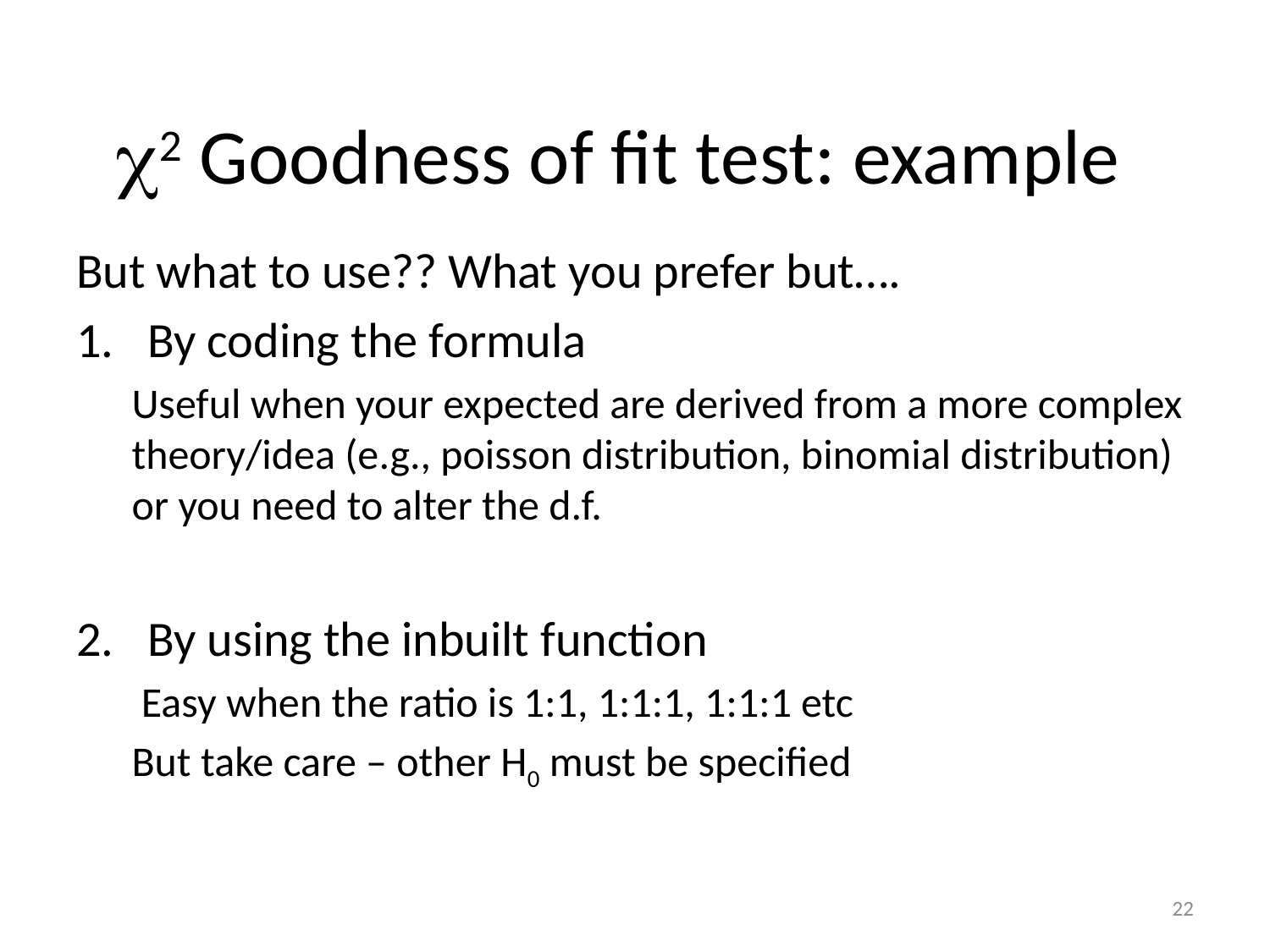

# χ2 Goodness of fit test: example
But what to use?? What you prefer but….
By coding the formula
Useful when your expected are derived from a more complex theory/idea (e.g., poisson distribution, binomial distribution) or you need to alter the d.f.

By using the inbuilt function
 Easy when the ratio is 1:1, 1:1:1, 1:1:1 etc
But take care – other H0 must be specified

22